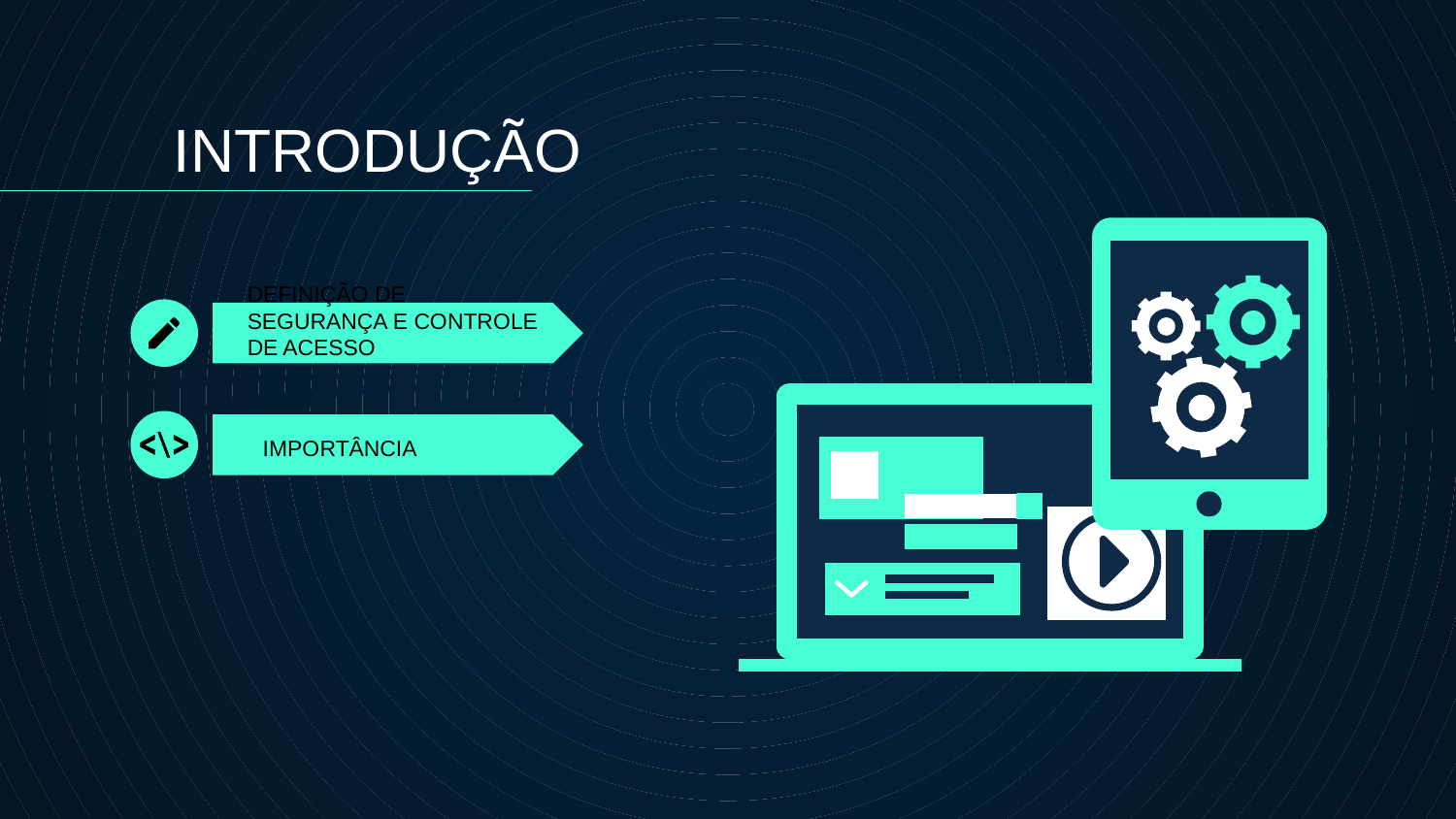

INTRODUÇÃO

# DEFINIÇÃO DE SEGURANÇA E CONTROLE DE ACESSO

IMPORTÂNCIA